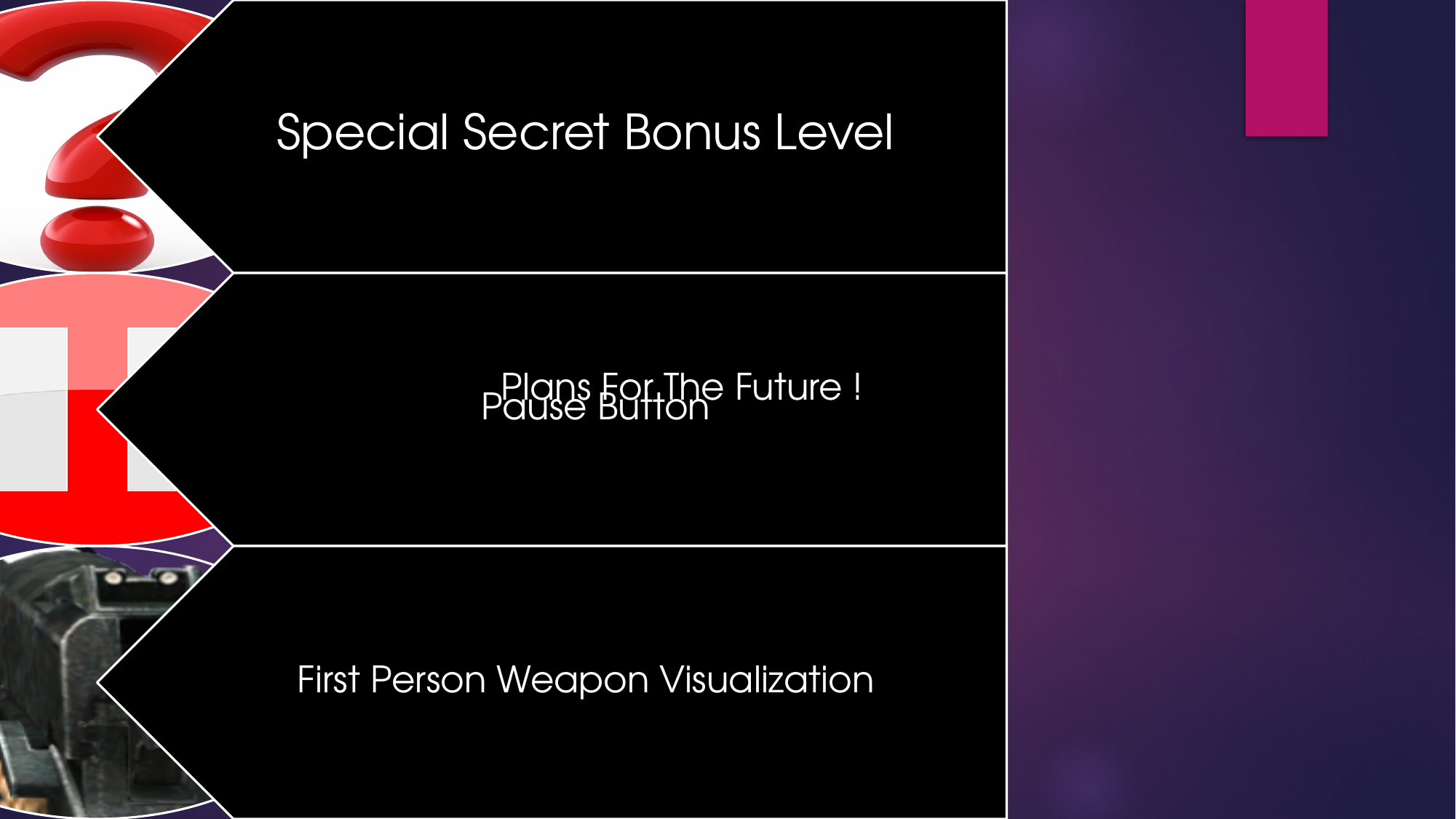

Special Secret Bonus Level
    Pause Button
First Person Weapon Visualization
Plans For The Future !